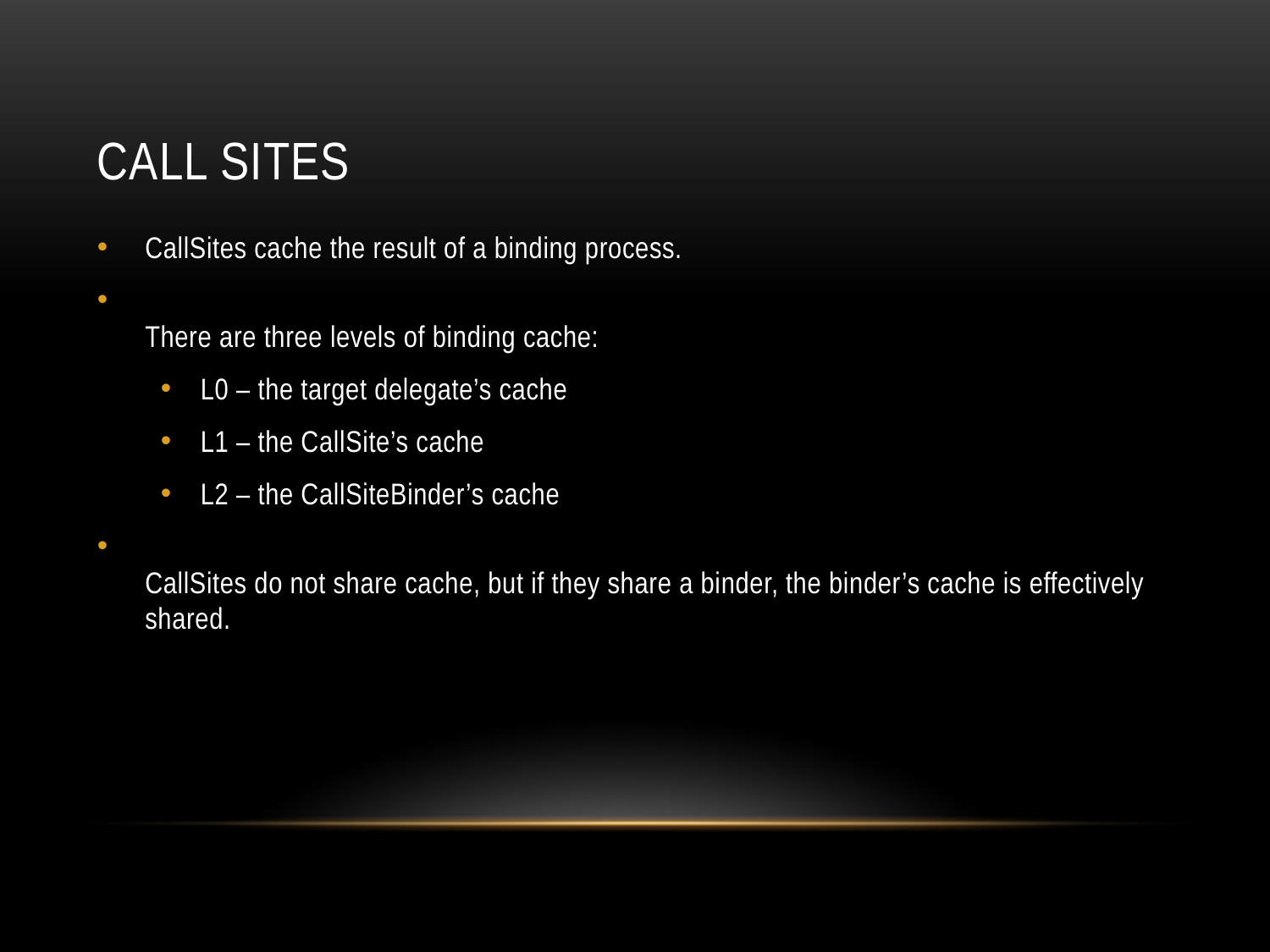

# CALL SITES
CallSites cache the result of a binding process.
There are three levels of binding cache:
L0 – the target delegate’s cache
L1 – the CallSite’s cache
L2 – the CallSiteBinder’s cache
CallSites do not share cache, but if they share a binder, the binder’s cache is effectively shared.